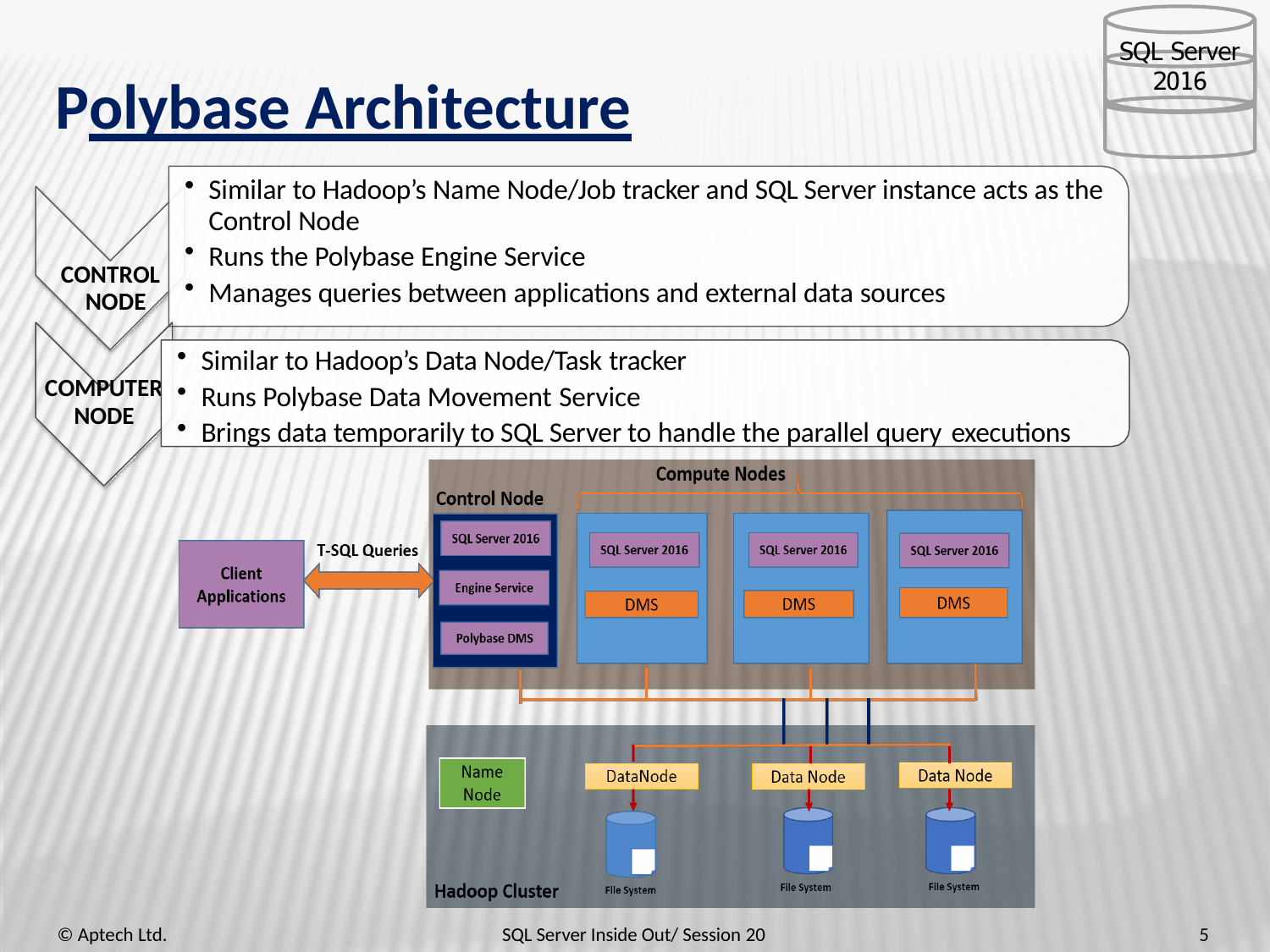

SQL Server

2016
# Polybase Architecture

Similar to Hadoop’s Name Node/Job tracker and SQL Server instance acts as the  Control Node

Runs the Polybase Engine Service
Manages queries between applications and external data sources

CONTROL  NODE

Similar to Hadoop’s Data Node/Task tracker
Runs Polybase Data Movement Service
Brings data temporarily to SQL Server to handle the parallel query executions

COMPUTER
NODE

5
© Aptech Ltd.
SQL Server Inside Out/ Session 20